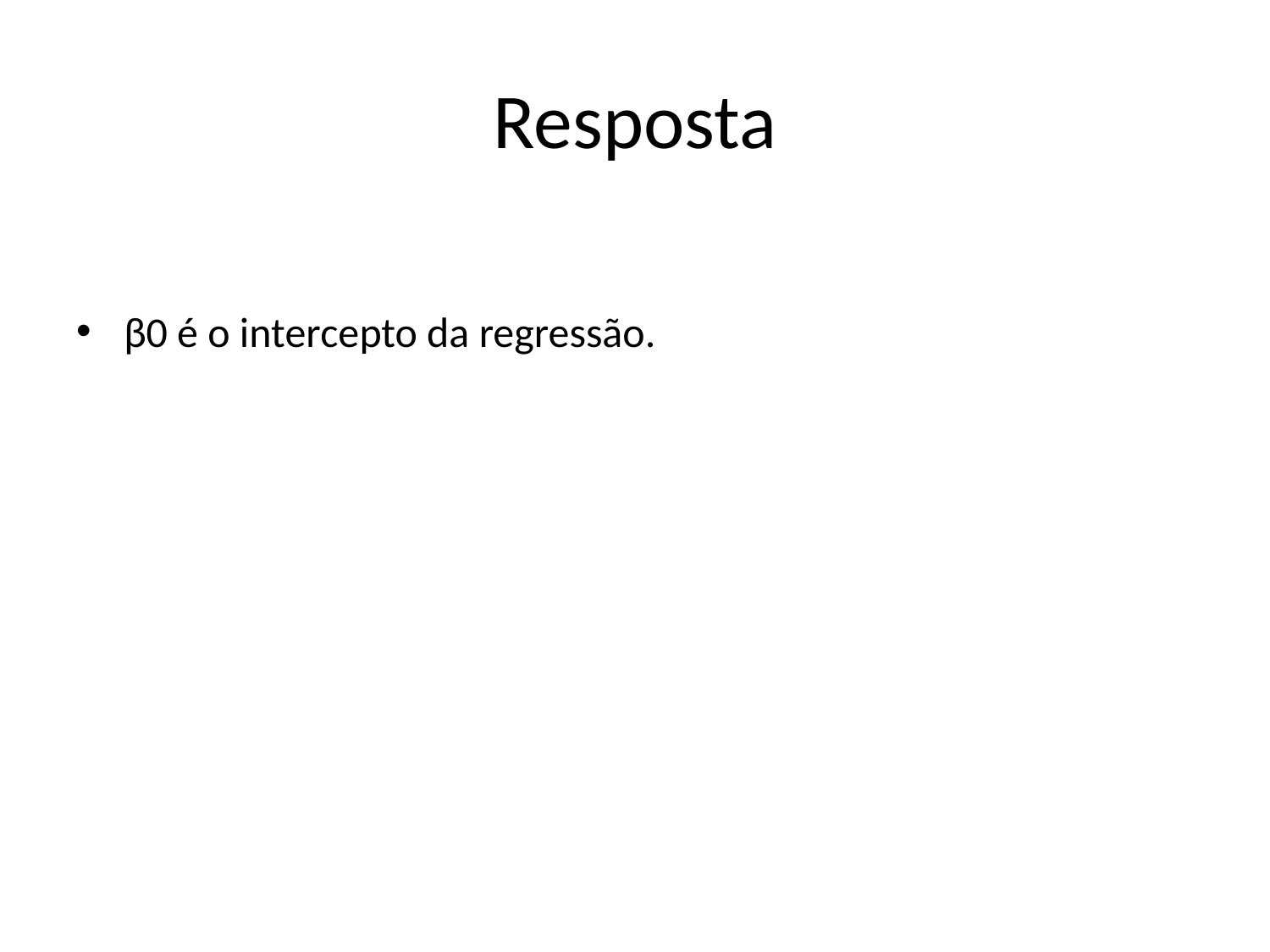

# Resposta

β0 é o intercepto da regressão.